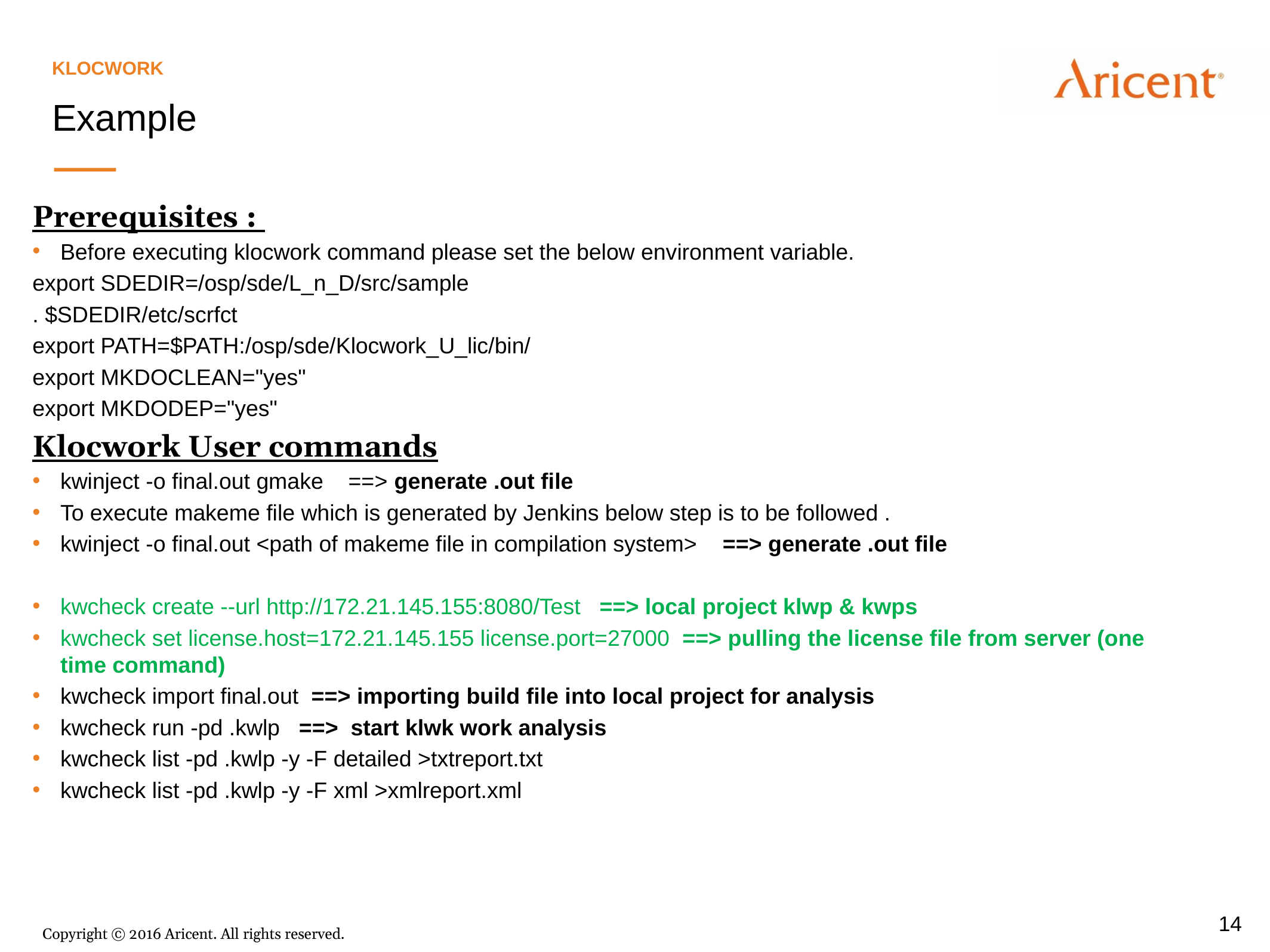

Klocwork
Example
Prerequisites :
Before executing klocwork command please set the below environment variable.
export SDEDIR=/osp/sde/L_n_D/src/sample
. $SDEDIR/etc/scrfct
export PATH=$PATH:/osp/sde/Klocwork_U_lic/bin/
export MKDOCLEAN="yes"
export MKDODEP="yes"
Klocwork User commands
kwinject -o final.out gmake    ==> generate .out file
To execute makeme file which is generated by Jenkins below step is to be followed .
kwinject -o final.out <path of makeme file in compilation system>    ==> generate .out file

kwcheck create --url http://172.21.145.155:8080/Test   ==> local project klwp & kwps
kwcheck set license.host=172.21.145.155 license.port=27000  ==> pulling the license file from server (one time command)
kwcheck import final.out  ==> importing build file into local project for analysis
kwcheck run -pd .kwlp   ==>  start klwk work analysis
kwcheck list -pd .kwlp -y -F detailed >txtreport.txt
kwcheck list -pd .kwlp -y -F xml >xmlreport.xml